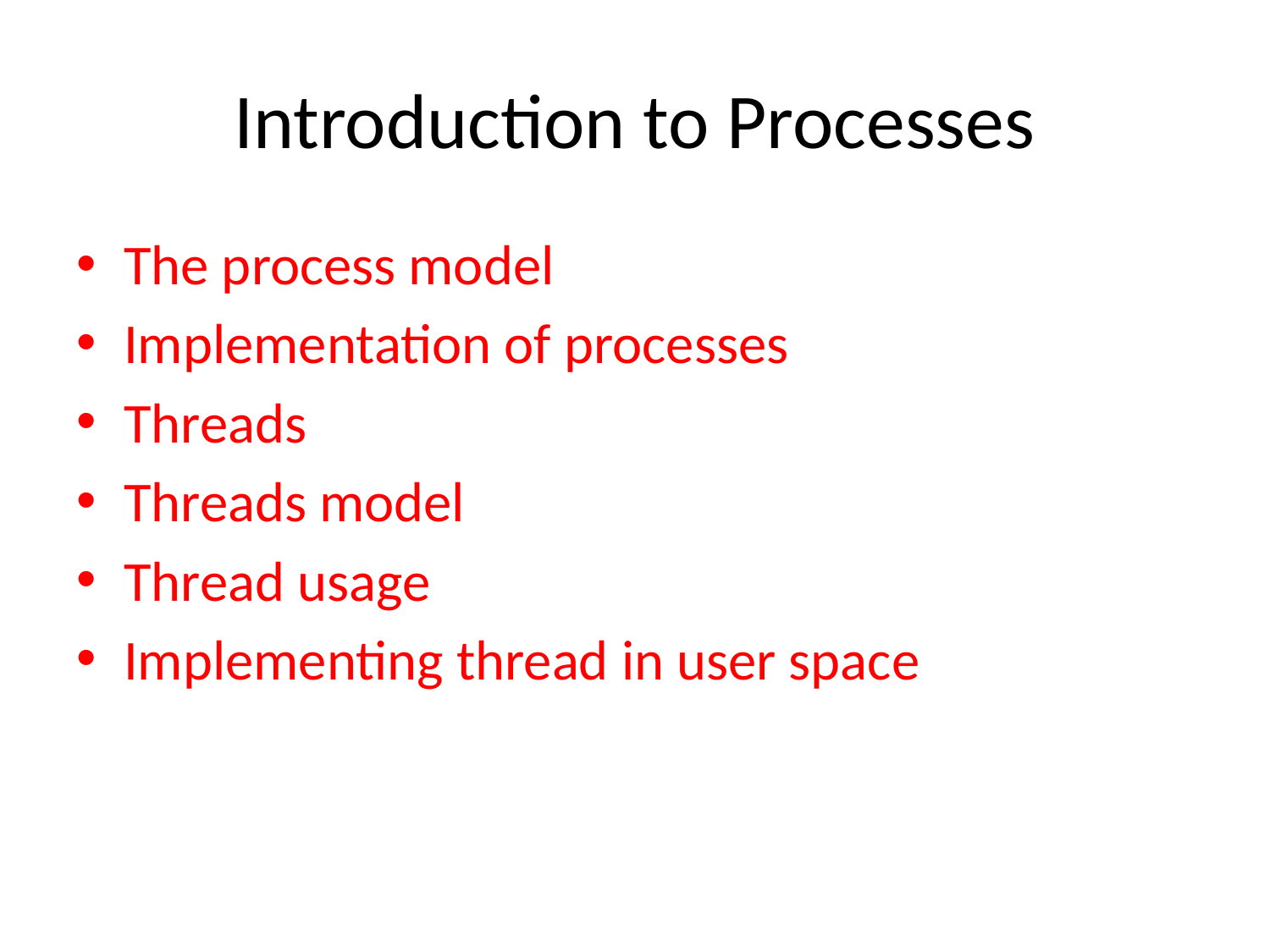

# Introduction to Processes
The process model
Implementation of processes
Threads
Threads model
Thread usage
Implementing thread in user space